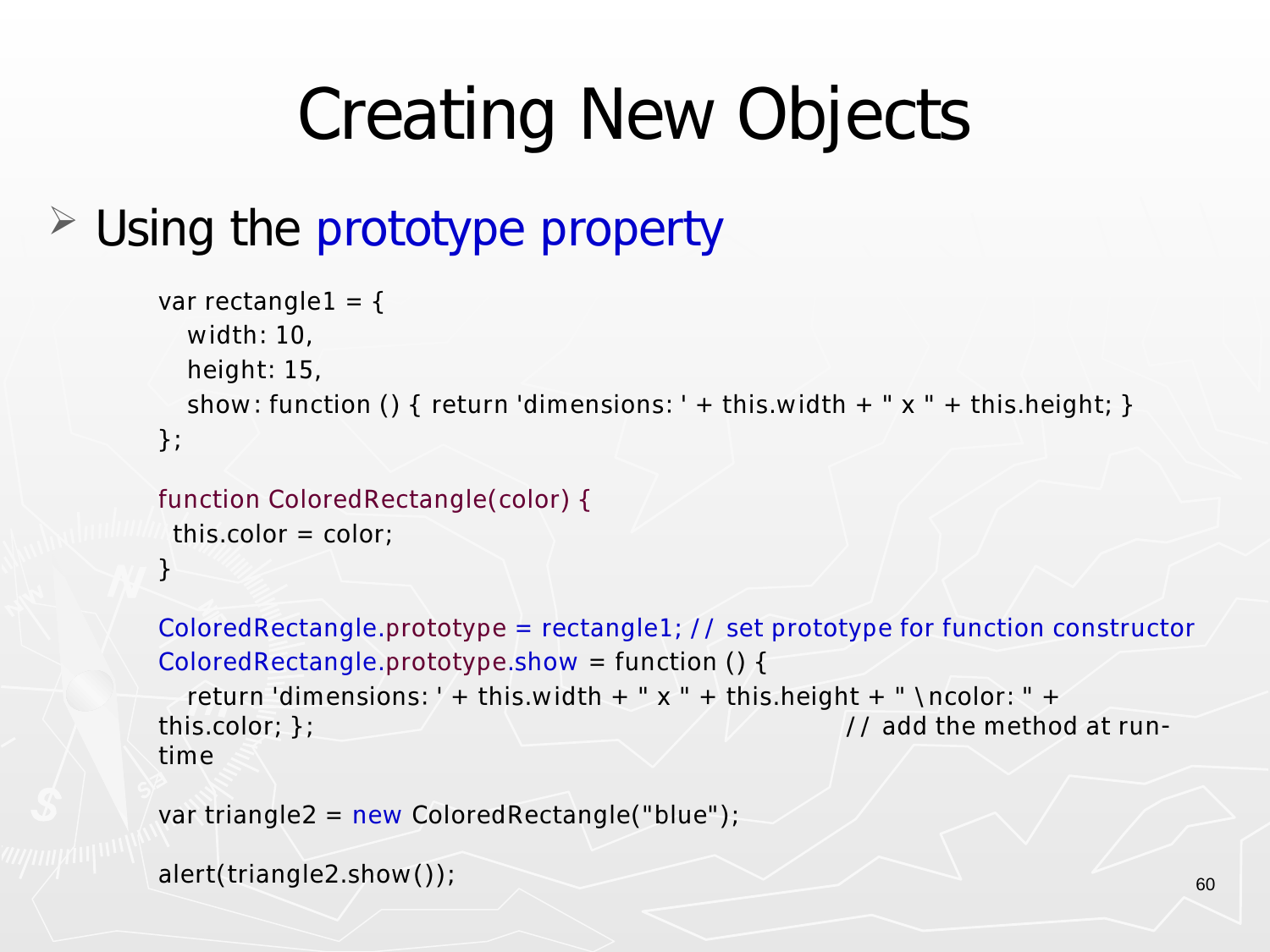

# Creating New Objects
Using the prototype property

var rectangle1 = {
    width: 10,
    height: 15,
    show: function () { return 'dimensions: ' + this.width + " x " + this.height; }
};

function ColoredRectangle(color) {
  this.color = color;
}

ColoredRectangle.prototype = rectangle1; // set prototype for function constructor
ColoredRectangle.prototype.show = function () {
    return 'dimensions: ' + this.width + " x " + this.height + " \ncolor: " + this.color; };                                                                          // add the method at run-time

var triangle2 = new ColoredRectangle("blue");

alert(triangle2.show());
60